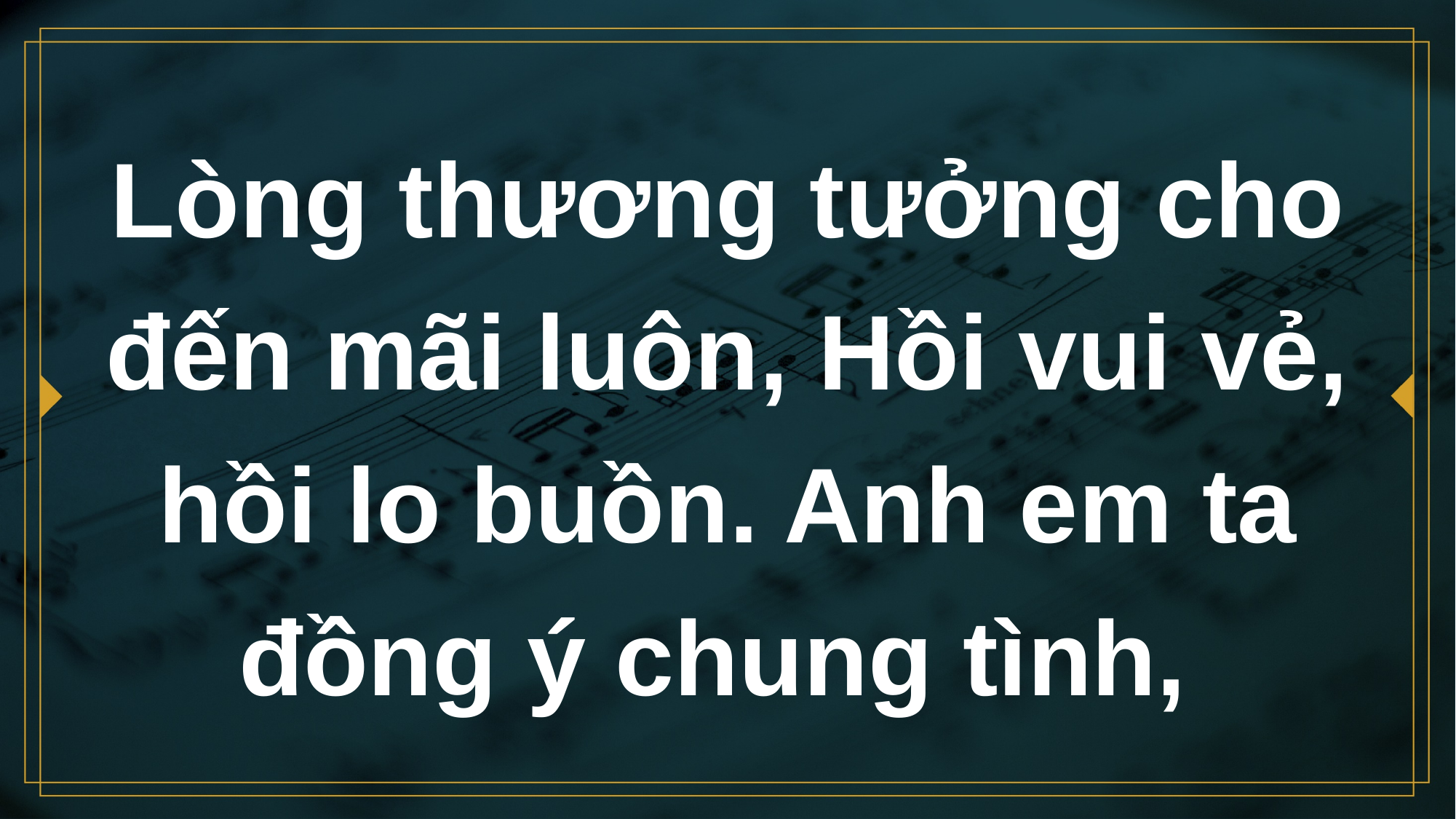

# Lòng thương tưởng cho đến mãi luôn, Hồi vui vẻ, hồi lo buồn. Anh em ta đồng ý chung tình,